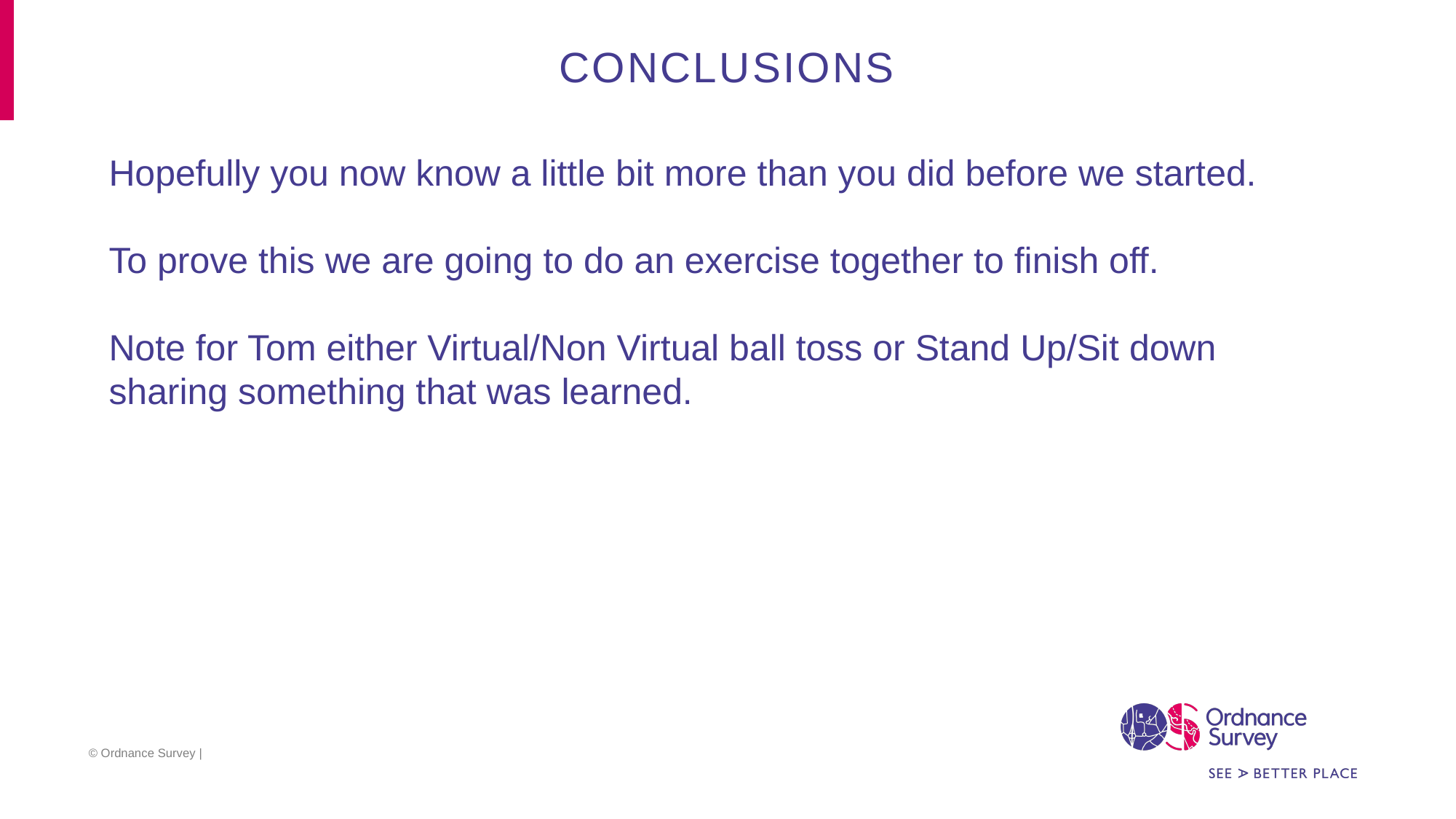

# Conclusions
Hopefully you now know a little bit more than you did before we started.

To prove this we are going to do an exercise together to finish off.

Note for Tom either Virtual/Non Virtual ball toss or Stand Up/Sit down sharing something that was learned.